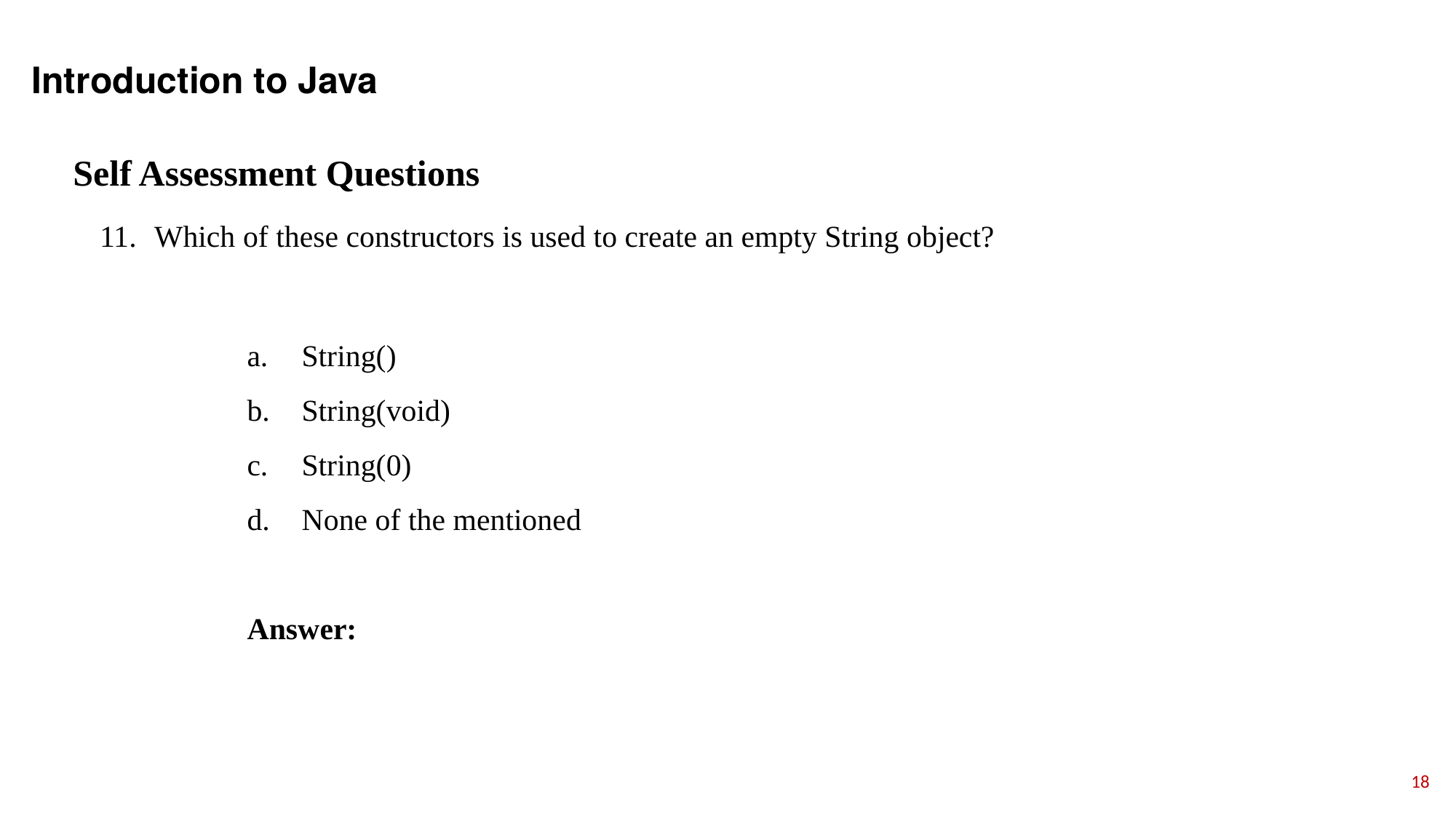

Introduction to Java
Self Assessment Questions
Which of these constructors is used to create an empty String object?
String()
String(void)
String(0)
None of the mentioned

Answer:
18